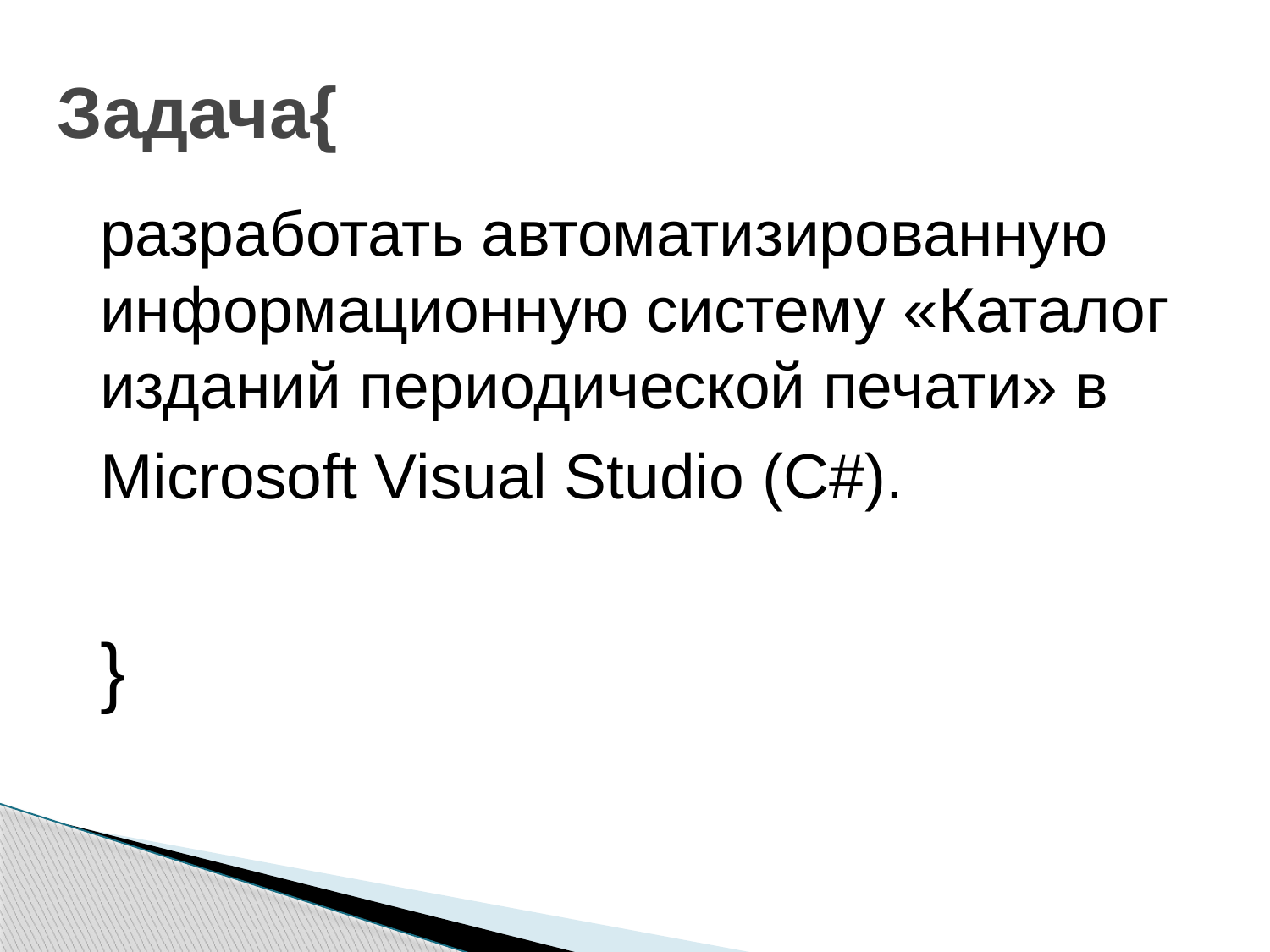

# Задача{
разработать автоматизированную информационную систему «Каталог изданий периодической печати» в Microsoft Visual Studio (C#).

}